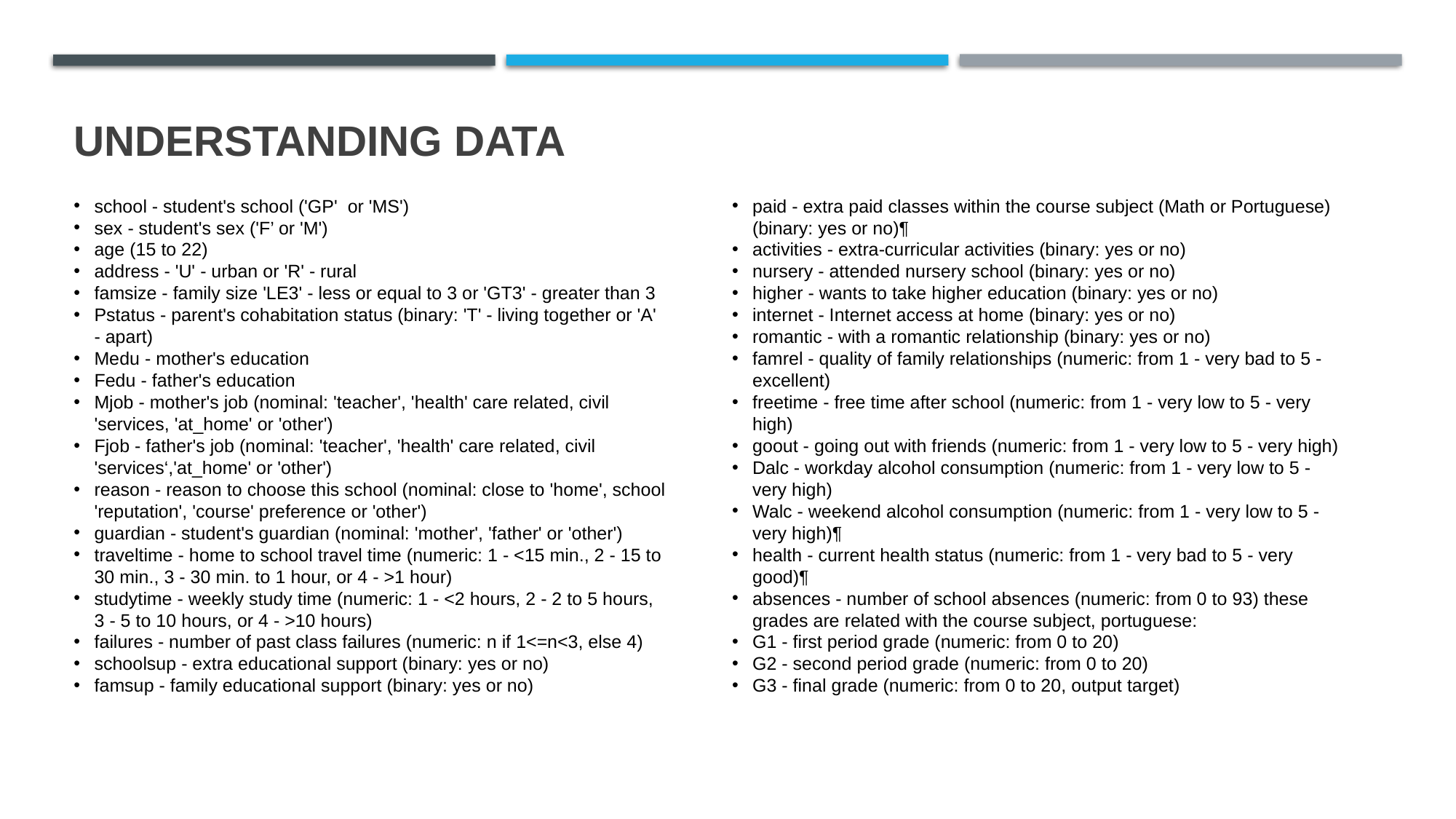

# Understanding data
school - student's school ('GP'  or 'MS')
sex - student's sex ('F’ or 'M')
age (15 to 22)
address - 'U' - urban or 'R' - rural
famsize - family size 'LE3' - less or equal to 3 or 'GT3' - greater than 3
Pstatus - parent's cohabitation status (binary: 'T' - living together or 'A' - apart)
Medu - mother's education
Fedu - father's education
Mjob - mother's job (nominal: 'teacher', 'health' care related, civil 'services, 'at_home' or 'other')
Fjob - father's job (nominal: 'teacher', 'health' care related, civil 'services‘,'at_home' or 'other')
reason - reason to choose this school (nominal: close to 'home', school 'reputation', 'course' preference or 'other')
guardian - student's guardian (nominal: 'mother', 'father' or 'other')
traveltime - home to school travel time (numeric: 1 - <15 min., 2 - 15 to 30 min., 3 - 30 min. to 1 hour, or 4 - >1 hour)
studytime - weekly study time (numeric: 1 - <2 hours, 2 - 2 to 5 hours, 3 - 5 to 10 hours, or 4 - >10 hours)
failures - number of past class failures (numeric: n if 1<=n<3, else 4)
schoolsup - extra educational support (binary: yes or no)
famsup - family educational support (binary: yes or no)

paid - extra paid classes within the course subject (Math or Portuguese) (binary: yes or no)¶
activities - extra-curricular activities (binary: yes or no)
nursery - attended nursery school (binary: yes or no)
higher - wants to take higher education (binary: yes or no)
internet - Internet access at home (binary: yes or no)
romantic - with a romantic relationship (binary: yes or no)
famrel - quality of family relationships (numeric: from 1 - very bad to 5 - excellent)
freetime - free time after school (numeric: from 1 - very low to 5 - very high)
goout - going out with friends (numeric: from 1 - very low to 5 - very high)
Dalc - workday alcohol consumption (numeric: from 1 - very low to 5 - very high)
Walc - weekend alcohol consumption (numeric: from 1 - very low to 5 - very high)¶
health - current health status (numeric: from 1 - very bad to 5 - very good)¶
absences - number of school absences (numeric: from 0 to 93) these grades are related with the course subject, portuguese:
G1 - first period grade (numeric: from 0 to 20)
G2 - second period grade (numeric: from 0 to 20)
G3 - final grade (numeric: from 0 to 20, output target)